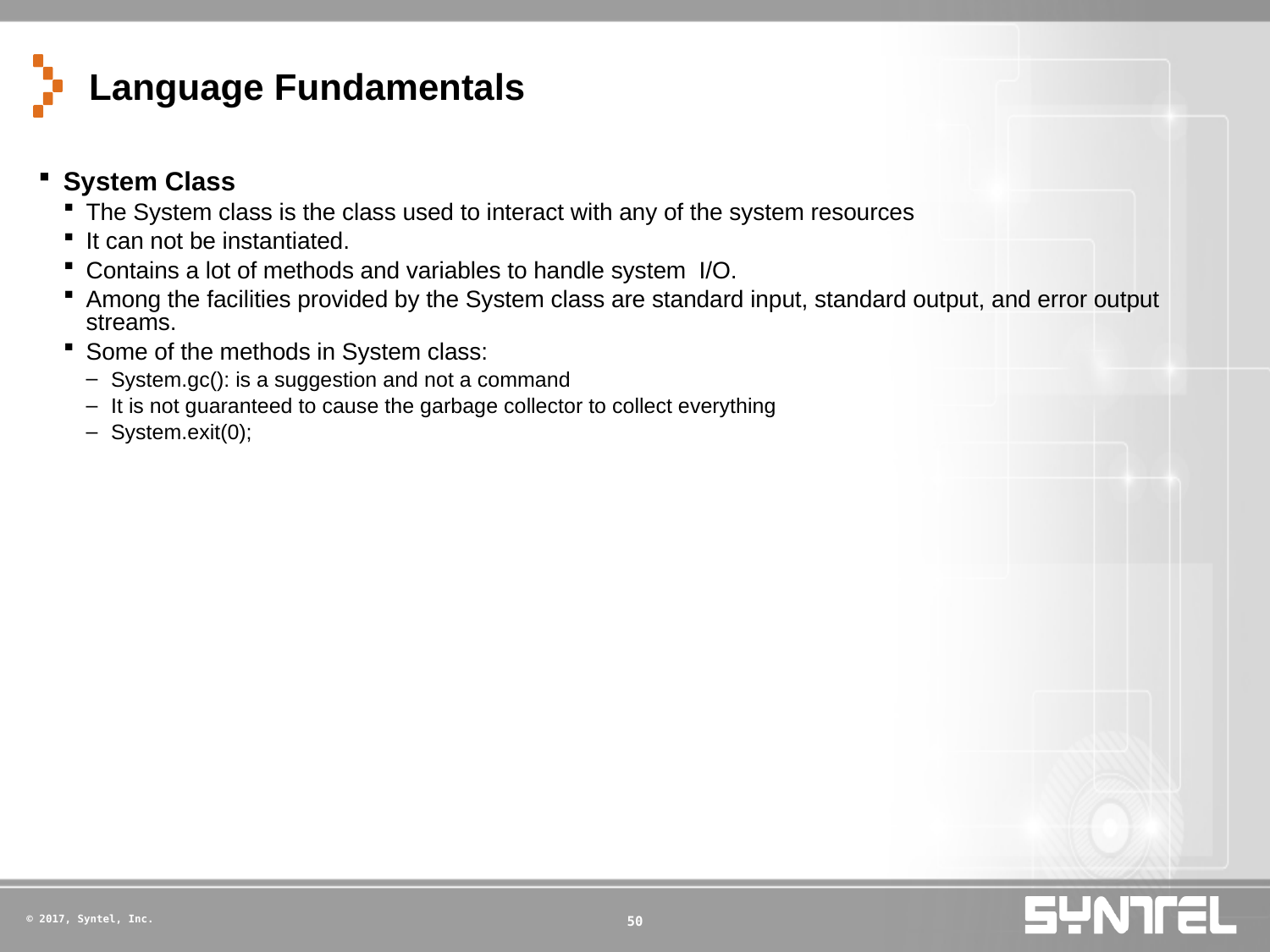

# Language Fundamentals
System Class
The System class is the class used to interact with any of the system resources
It can not be instantiated.
Contains a lot of methods and variables to handle system  I/O.
Among the facilities provided by the System class are standard input, standard output, and error output streams.
Some of the methods in System class:
System.gc(): is a suggestion and not a command
It is not guaranteed to cause the garbage collector to collect everything
System.exit(0);